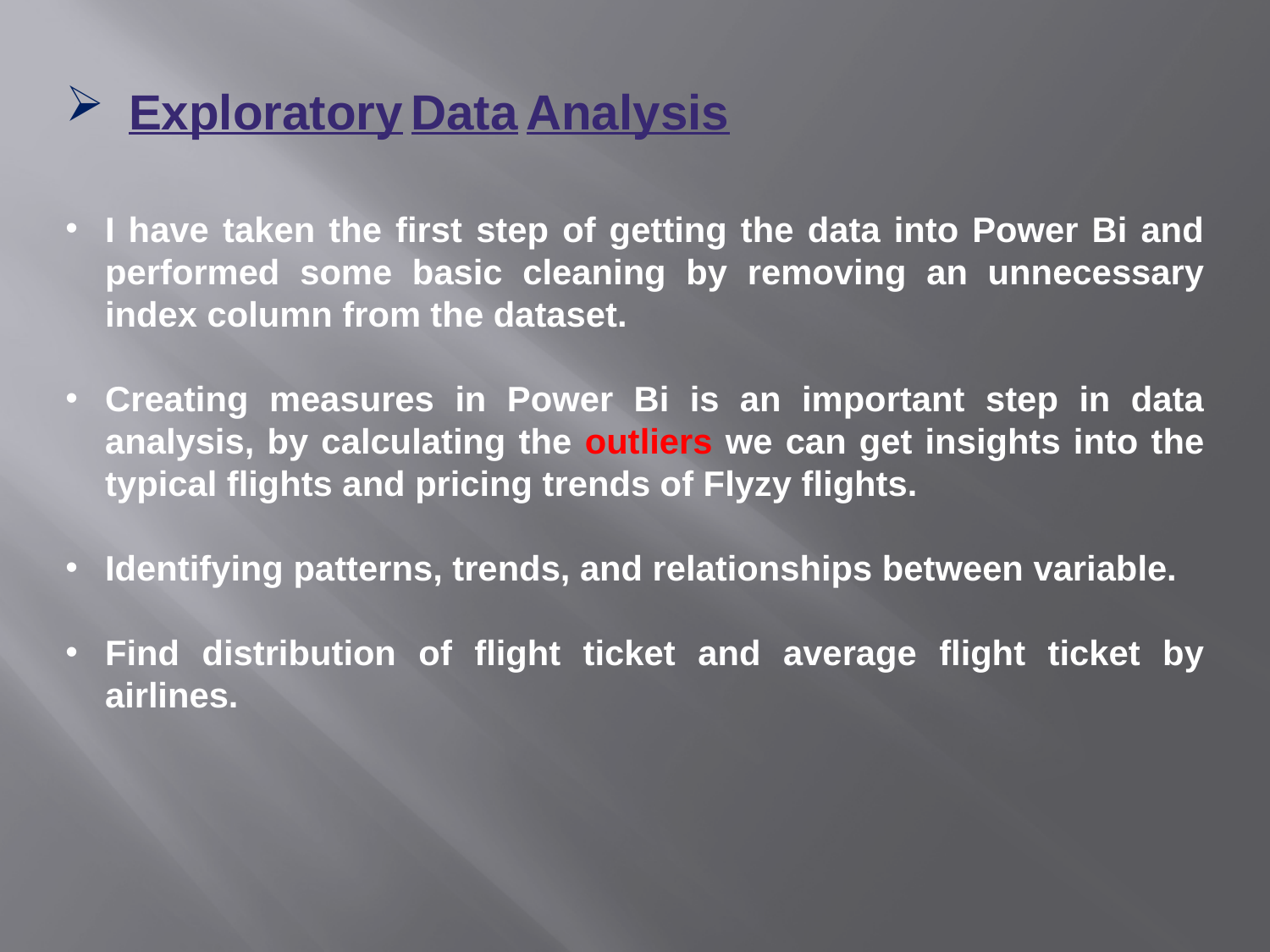

Exploratory Data Analysis

I have taken the first step of getting the data into Power Bi and performed some basic cleaning by removing an unnecessary index column from the dataset.

Creating measures in Power Bi is an important step in data analysis, by calculating the outliers we can get insights into the typical flights and pricing trends of Flyzy flights.

Identifying patterns, trends, and relationships between variable.

Find distribution of flight ticket and average flight ticket by airlines.